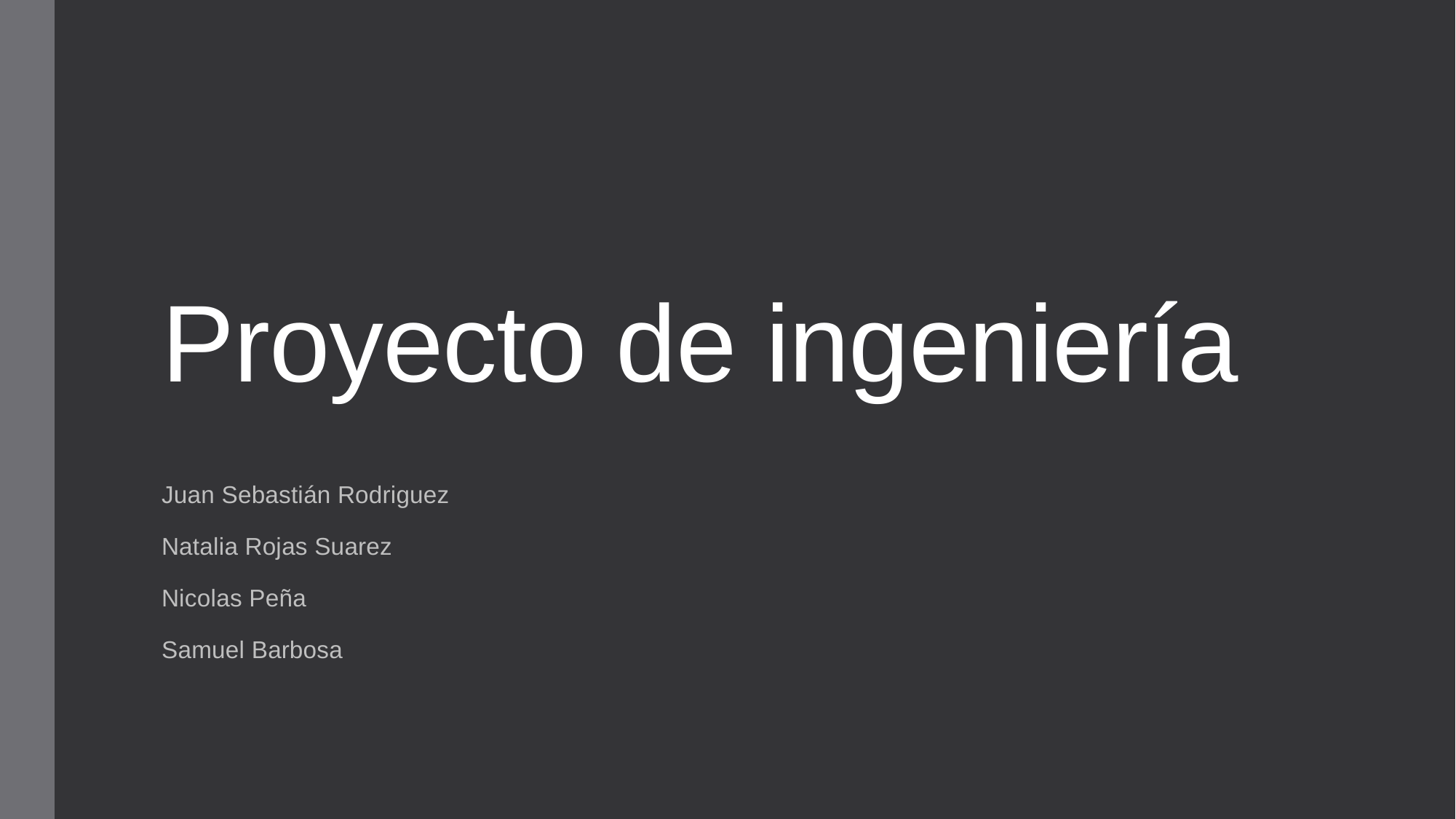

# Proyecto de ingeniería
Juan Sebastián Rodriguez
Natalia Rojas Suarez
Nicolas Peña
Samuel Barbosa